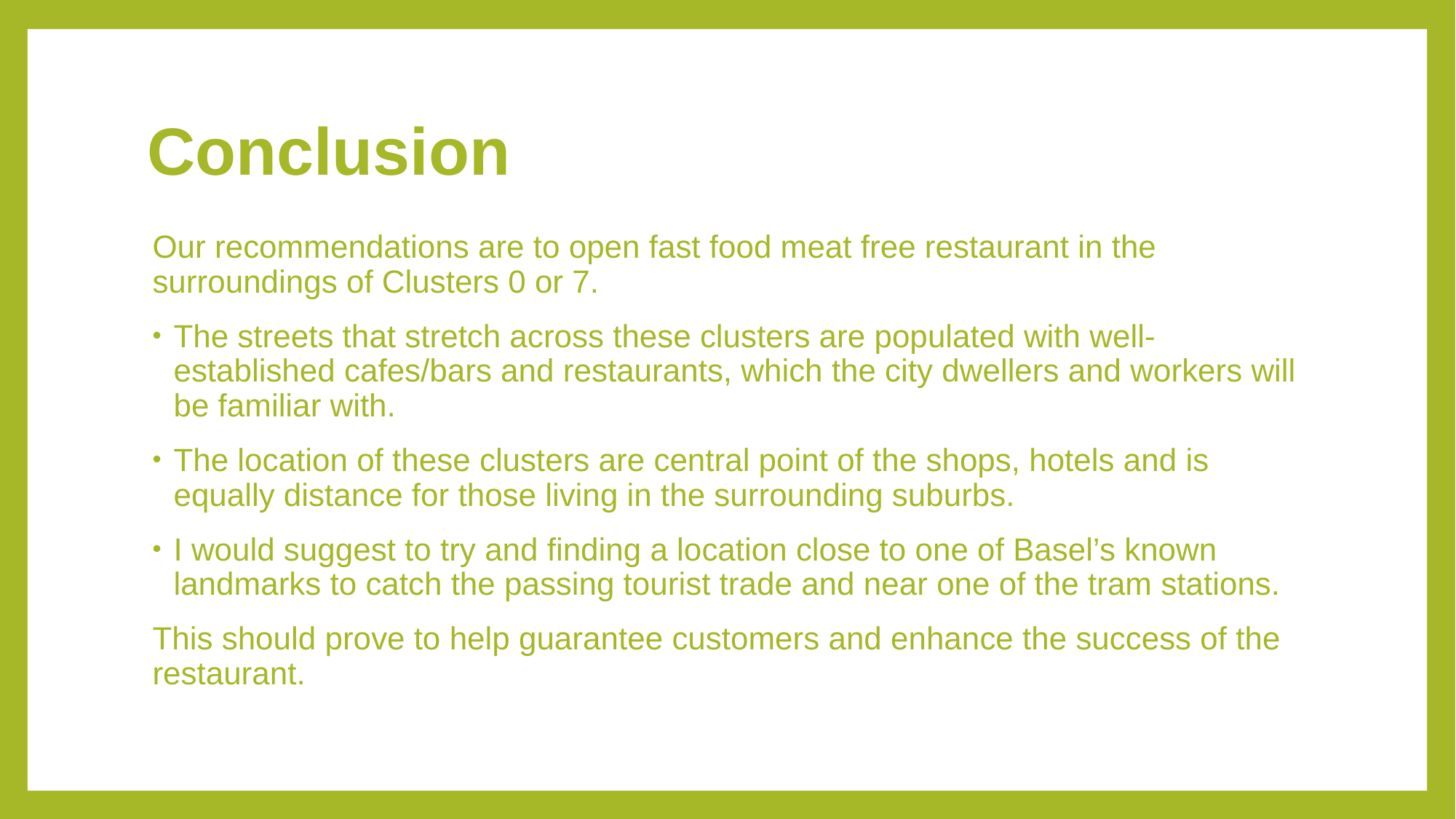

# Conclusion
Our recommendations are to open fast food meat free restaurant in the surroundings of Clusters 0 or 7.
The streets that stretch across these clusters are populated with well-established cafes/bars and restaurants, which the city dwellers and workers will be familiar with.
The location of these clusters are central point of the shops, hotels and is equally distance for those living in the surrounding suburbs.
I would suggest to try and finding a location close to one of Basel’s known landmarks to catch the passing tourist trade and near one of the tram stations.
This should prove to help guarantee customers and enhance the success of the restaurant.